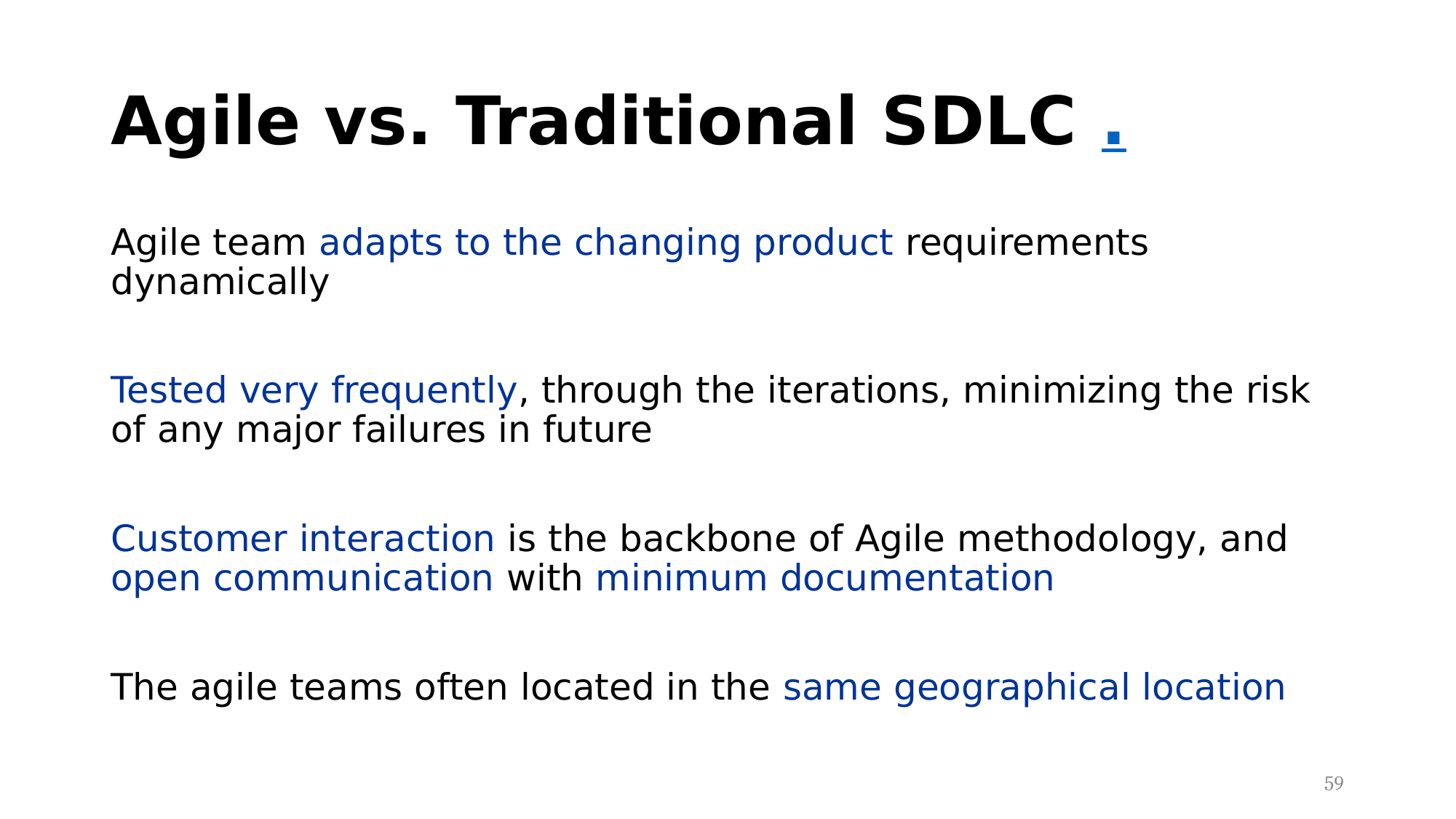

# Agile vs. Traditional SDLC .
Agile team adapts to the changing product requirements dynamically

Tested very frequently, through the iterations, minimizing the risk of any major failures in future

Customer interaction is the backbone of Agile methodology, and open communication with minimum documentation

The agile teams often located in the same geographical location
59